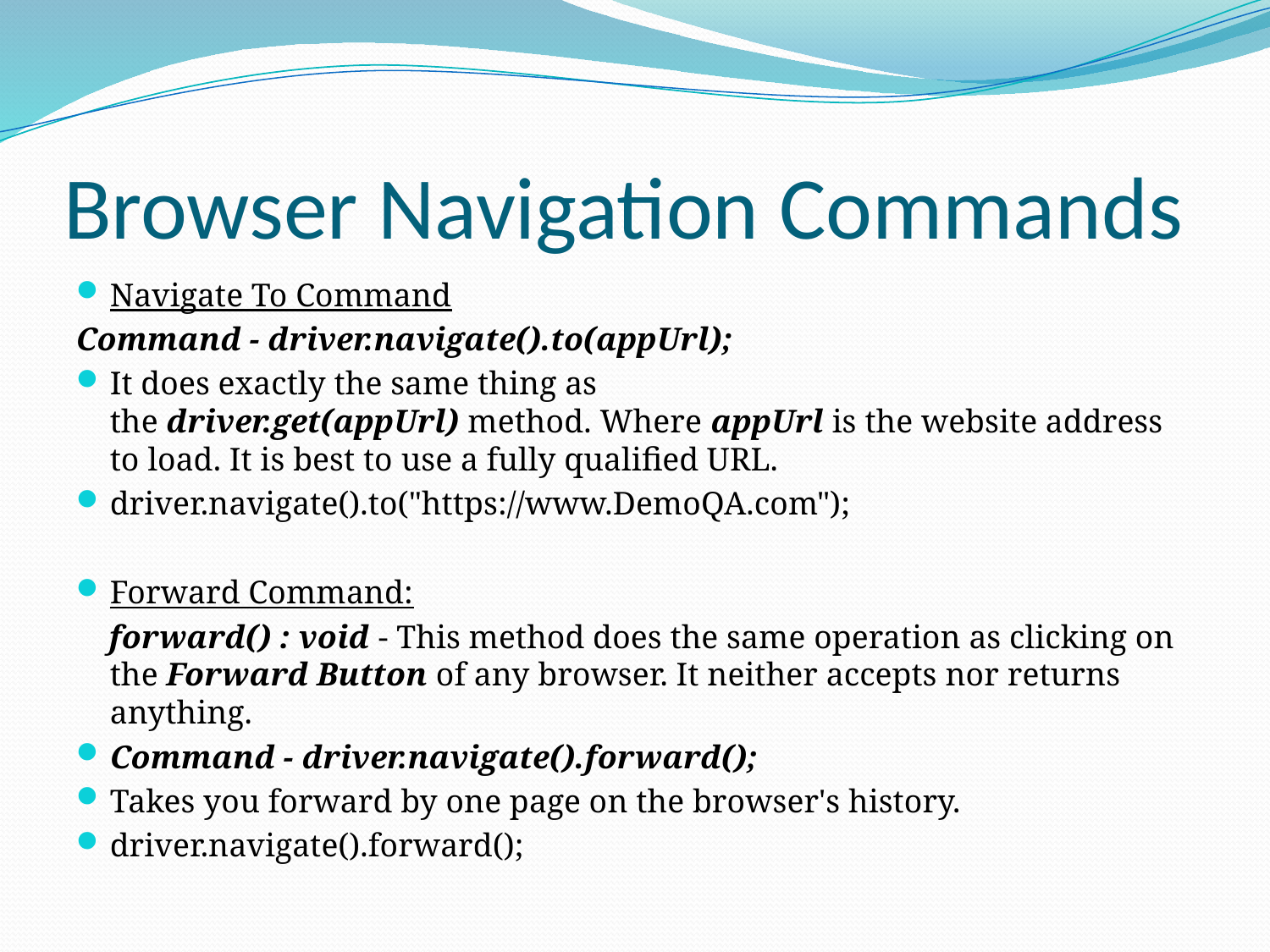

# Browser Navigation Commands
Navigate To Command
Command - driver.navigate().to(appUrl);
It does exactly the same thing as the driver.get(appUrl) method. Where appUrl is the website address to load. It is best to use a fully qualified URL.
driver.navigate().to("https://www.DemoQA.com");

Forward Command:
    forward() : void - This method does the same operation as clicking on the Forward Button of any browser. It neither accepts nor returns anything.
Command - driver.navigate().forward();
Takes you forward by one page on the browser's history.
driver.navigate().forward();